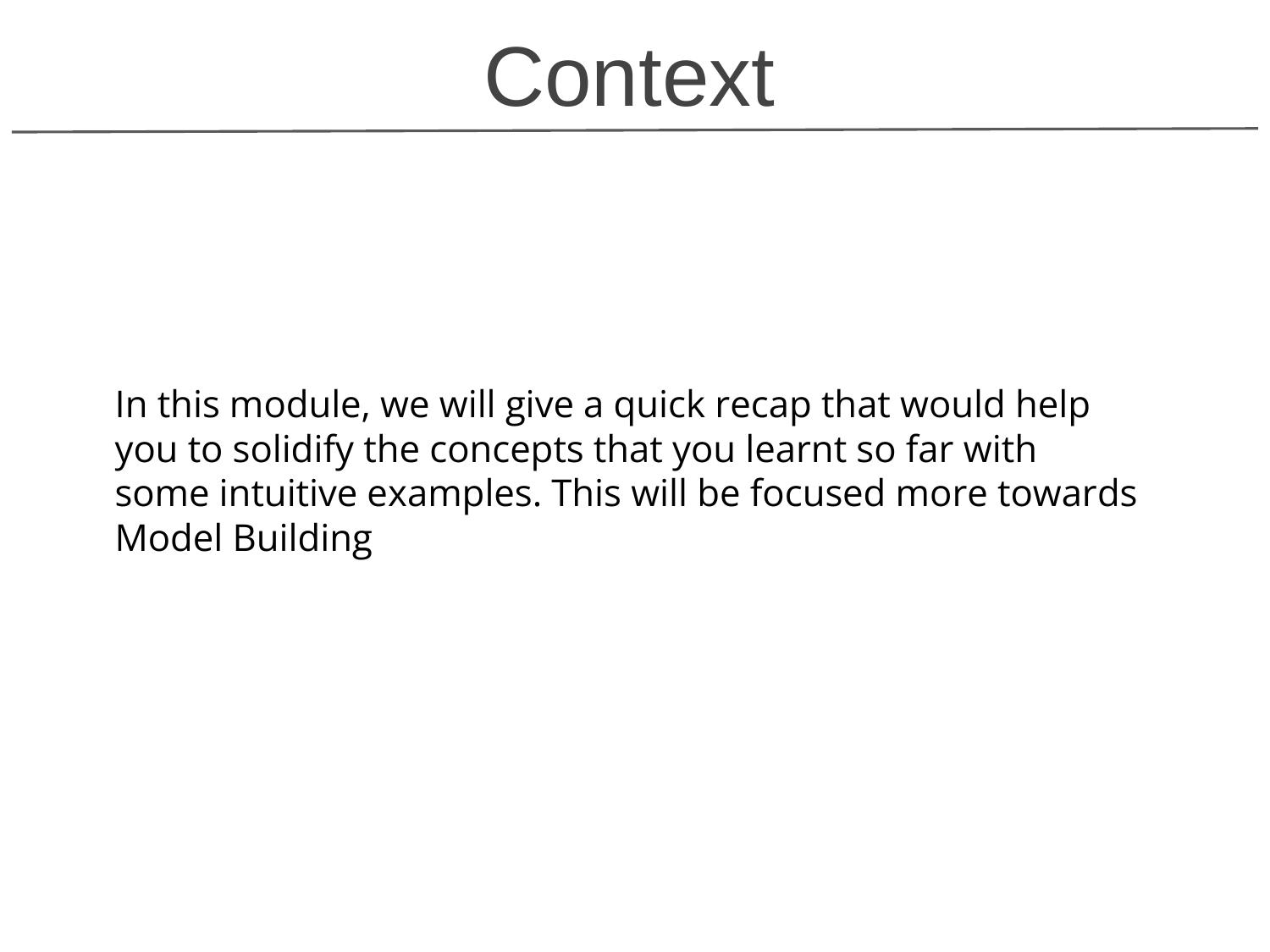

Context
In this module, we will give a quick recap that would help you to solidify the concepts that you learnt so far with some intuitive examples. This will be focused more towards Model Building